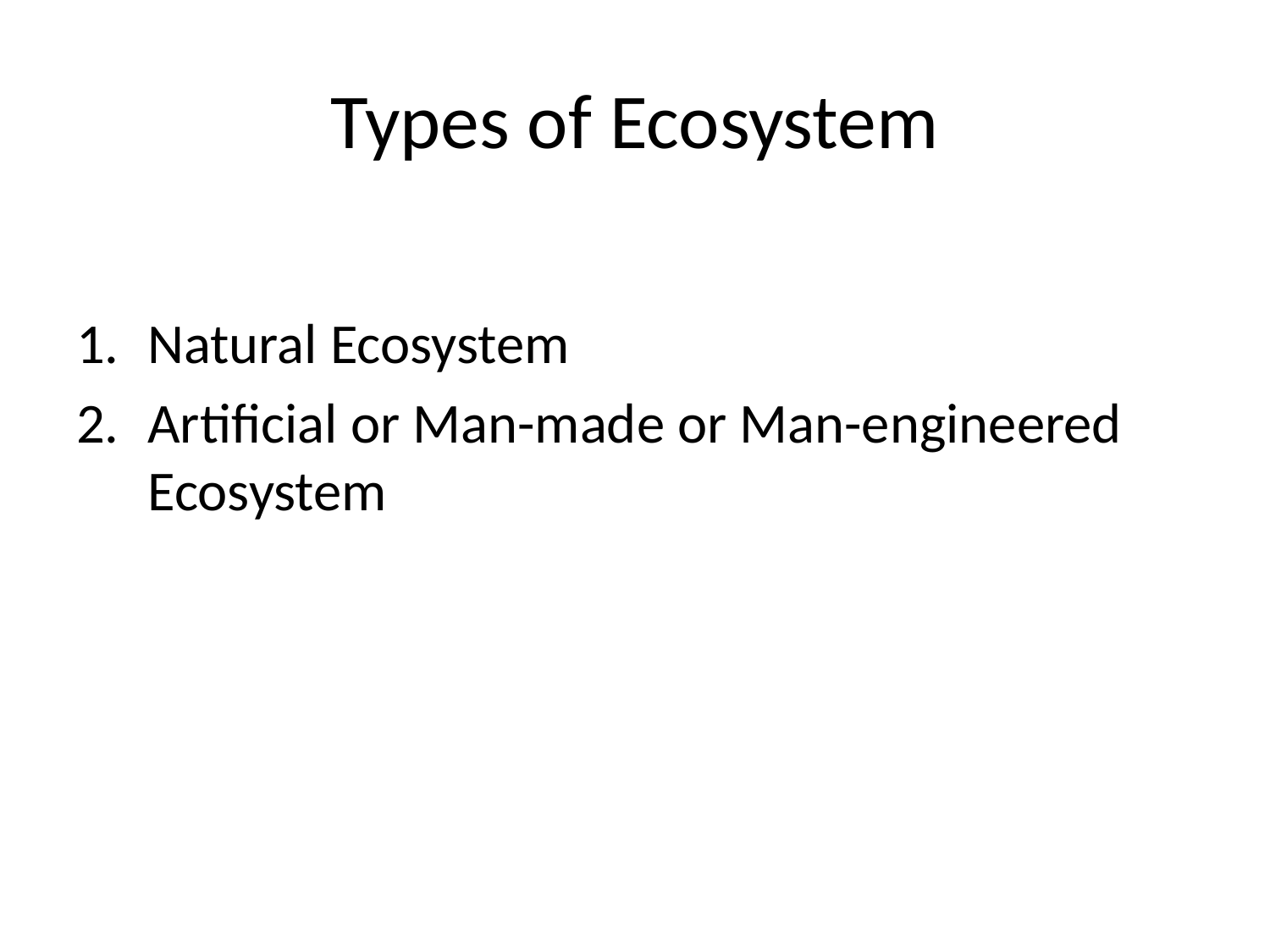

# Types of Ecosystem

Natural Ecosystem
Artificial or Man-made or Man-engineered Ecosystem